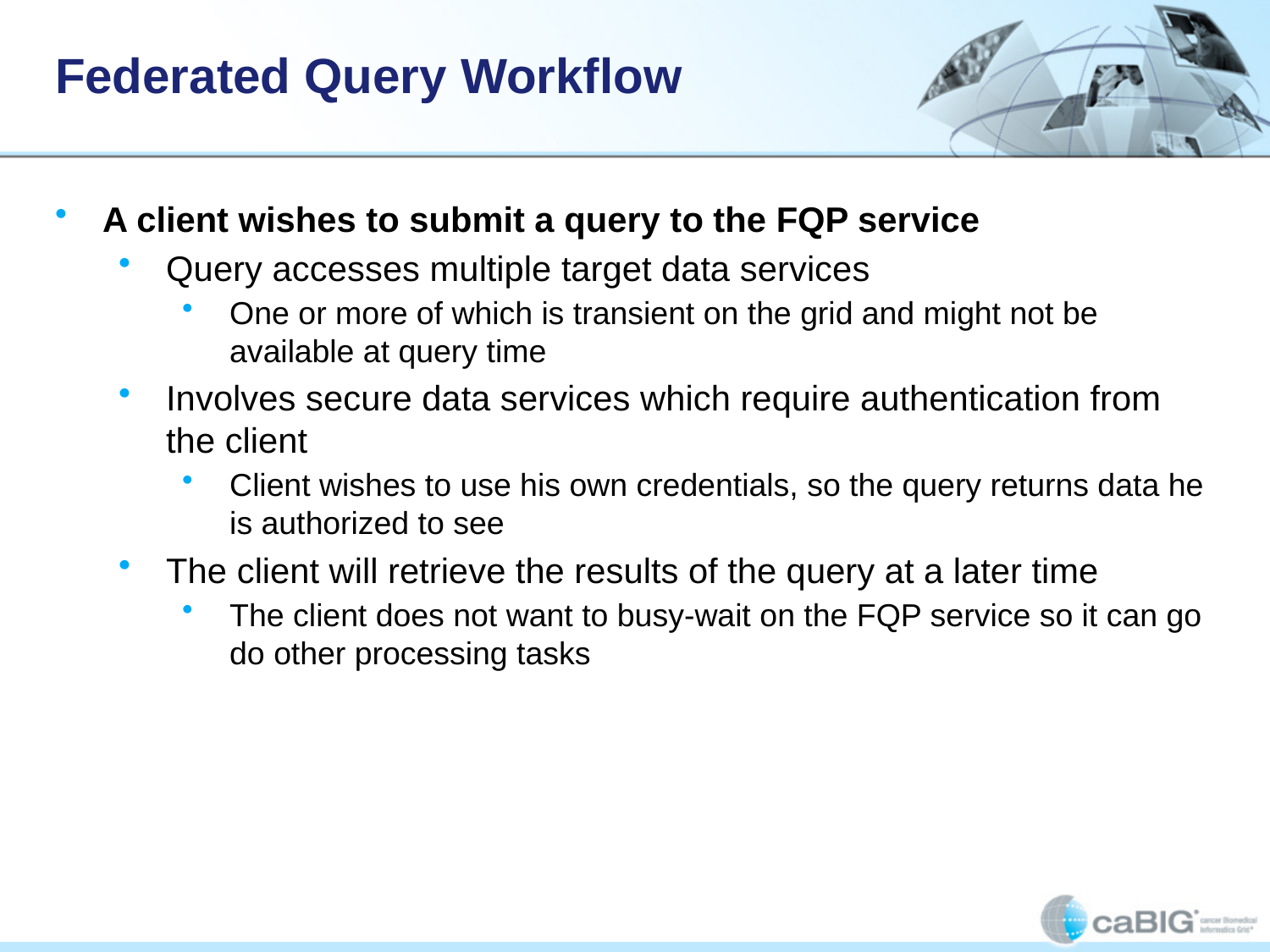

# Federated Query Workflow
A client wishes to submit a query to the FQP service
Query accesses multiple target data services
One or more of which is transient on the grid and might not be available at query time
Involves secure data services which require authentication from the client
Client wishes to use his own credentials, so the query returns data he is authorized to see
The client will retrieve the results of the query at a later time
The client does not want to busy-wait on the FQP service so it can go do other processing tasks